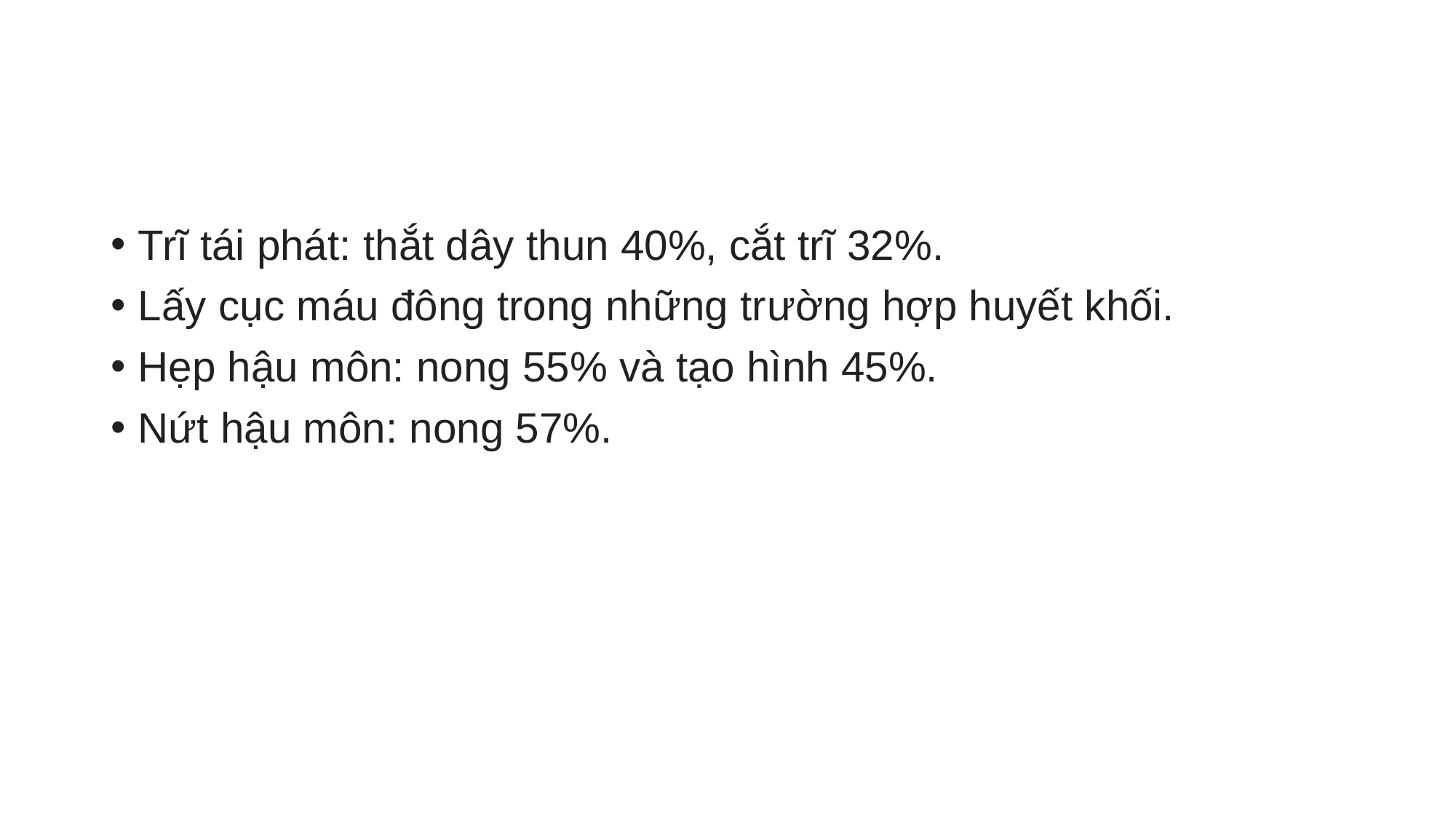

#
Trĩ tái phát: thắt dây thun 40%, cắt trĩ 32%.
Lấy cục máu đông trong những trường hợp huyết khối.
Hẹp hậu môn: nong 55% và tạo hình 45%.
Nứt hậu môn: nong 57%.